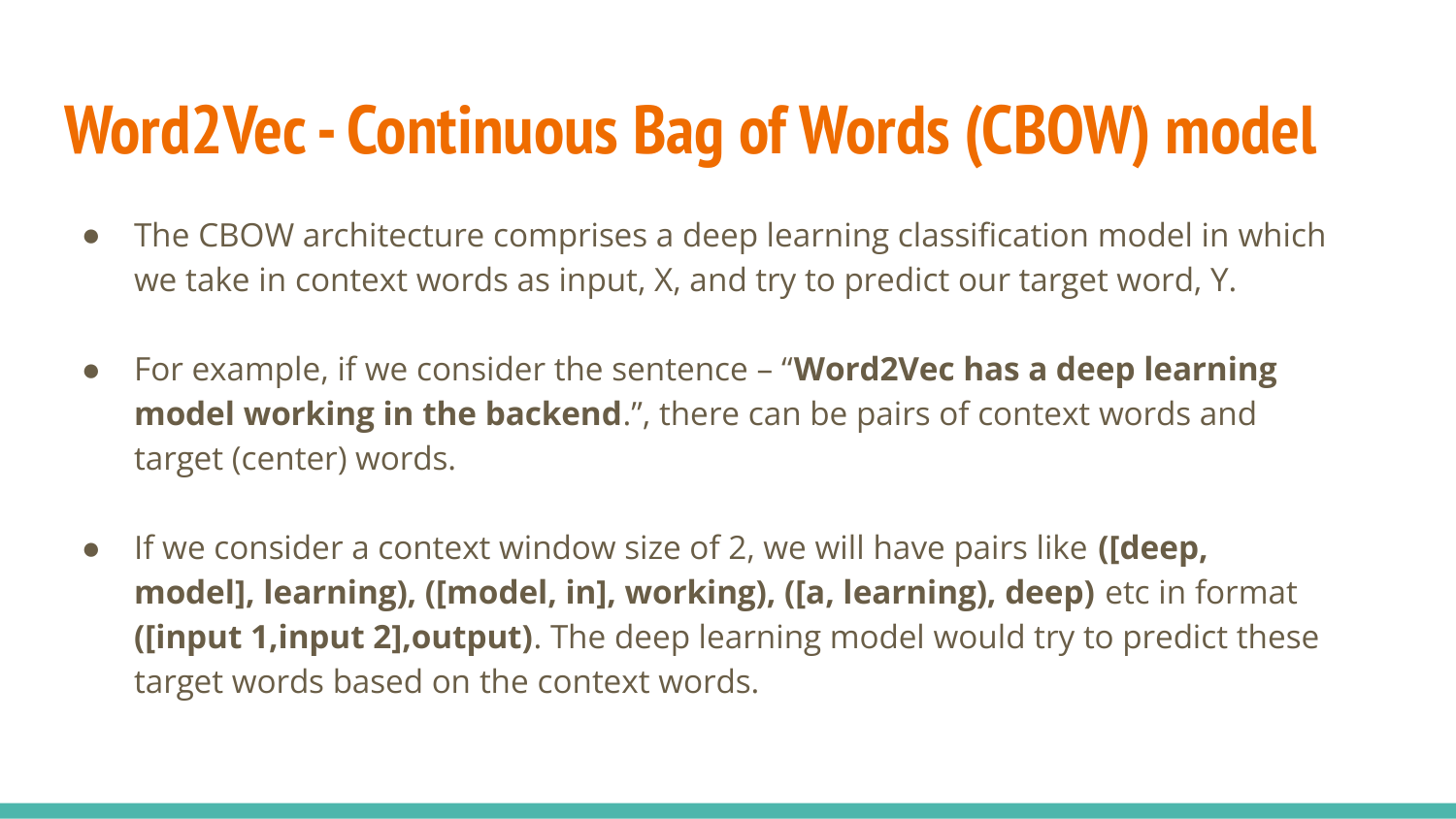

# Word2Vec - Continuous Bag of Words (CBOW) model
The CBOW architecture comprises a deep learning classification model in which we take in context words as input, X, and try to predict our target word, Y.

For example, if we consider the sentence – “Word2Vec has a deep learning model working in the backend.”, there can be pairs of context words and target (center) words.

If we consider a context window size of 2, we will have pairs like ([deep, model], learning), ([model, in], working), ([a, learning), deep) etc in format ([input 1,input 2],output). The deep learning model would try to predict these target words based on the context words.